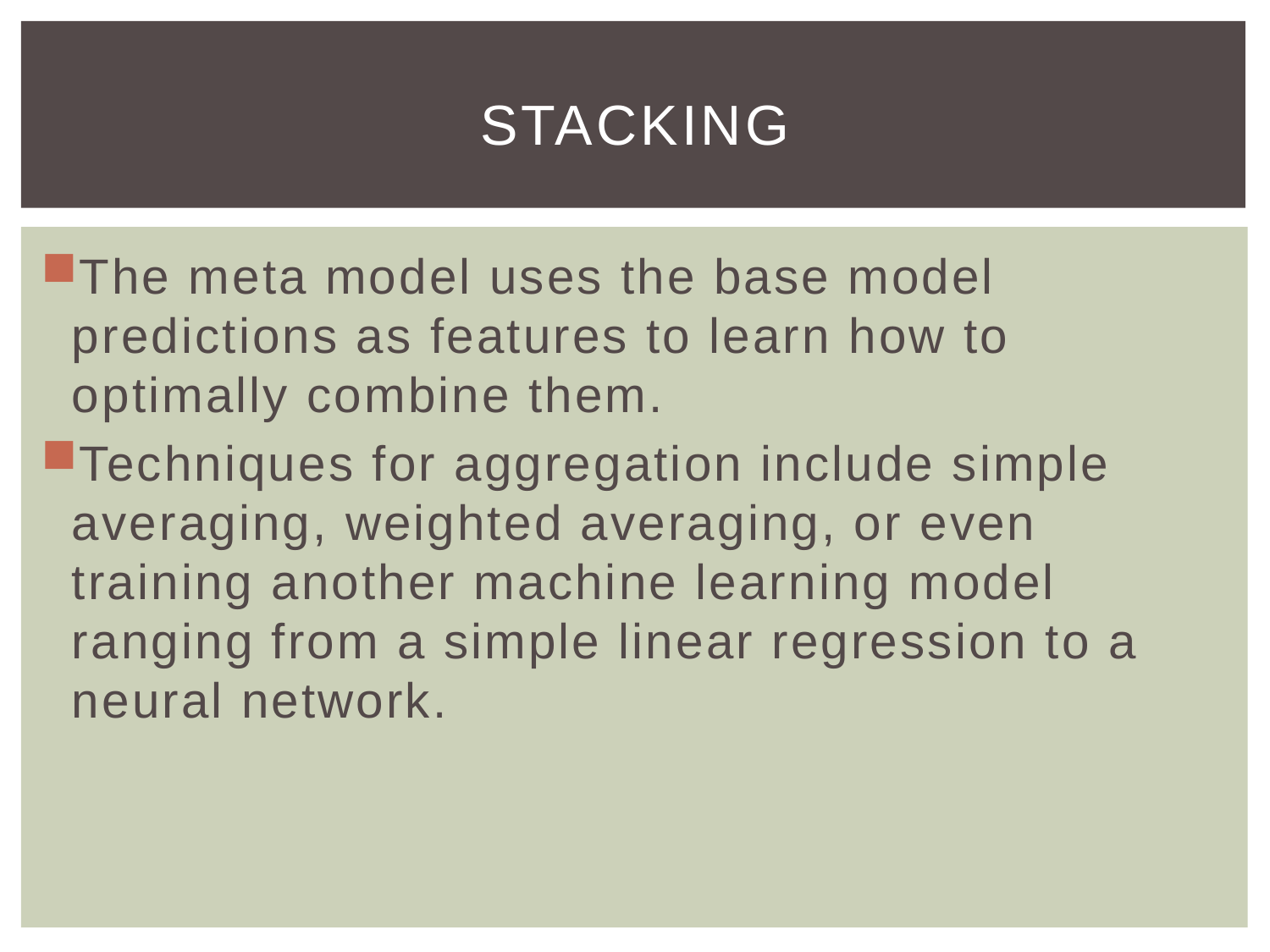

# Stacking
The meta model uses the base model predictions as features to learn how to optimally combine them.
Techniques for aggregation include simple averaging, weighted averaging, or even training another machine learning model ranging from a simple linear regression to a neural network.